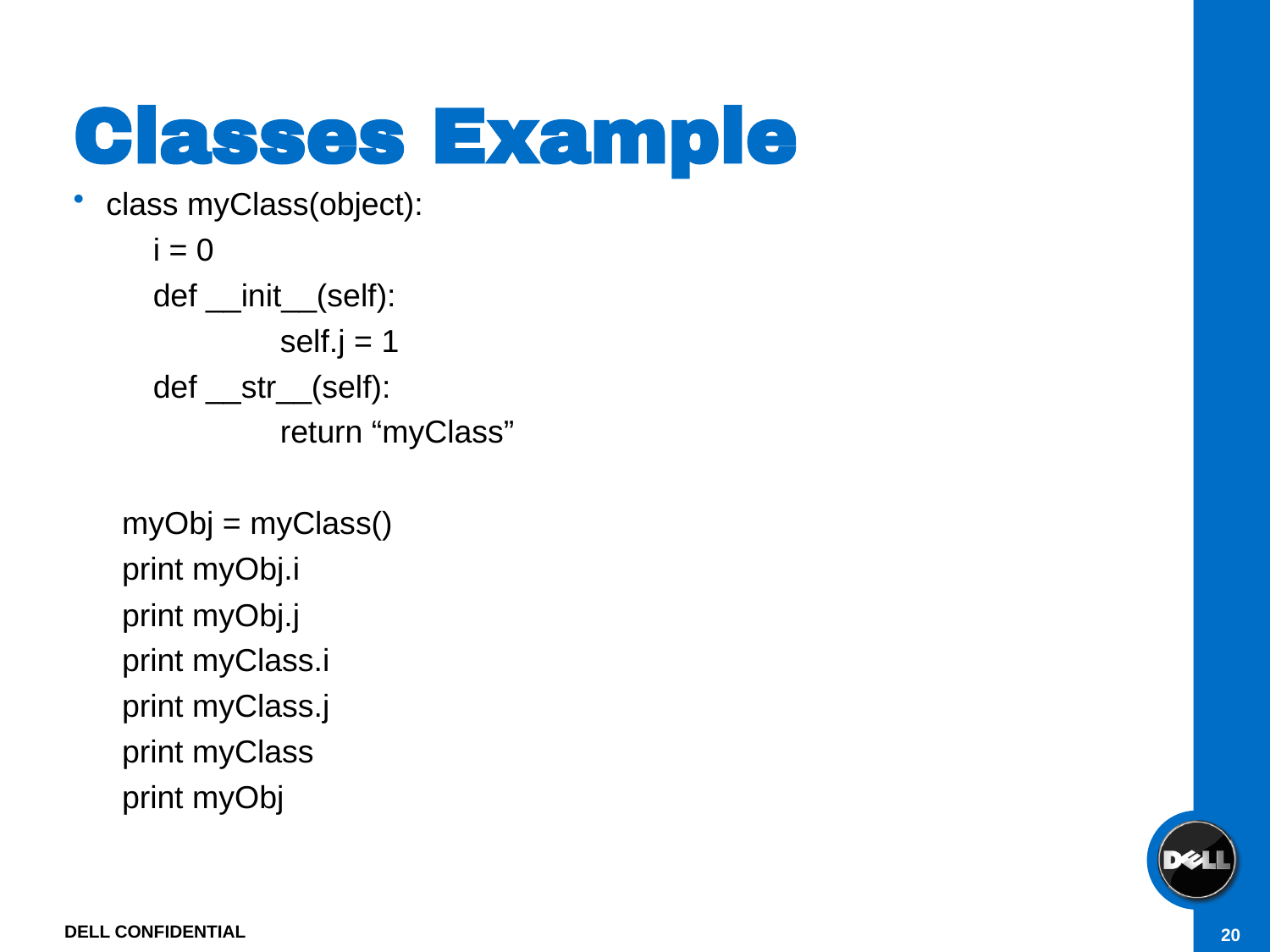

# Classes Example
class myClass(object):
	i = 0
	def __init__(self):
		self.j = 1
	def __str__(self):
		return “myClass”

myObj = myClass()
print myObj.i
print myObj.j
print myClass.i
print myClass.j
print myClass
print myObj

DELL CONFIDENTIAL
20